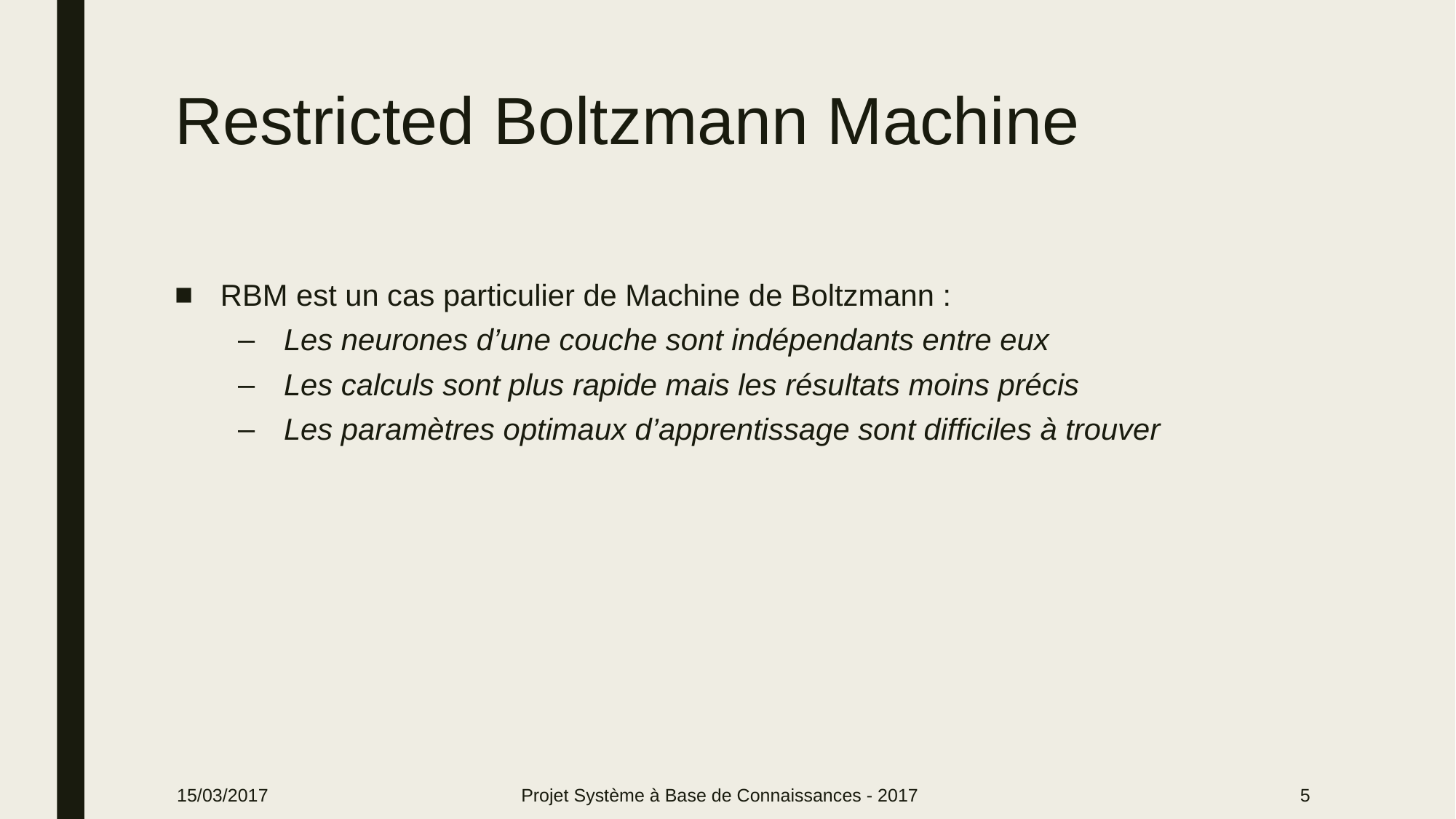

# Restricted Boltzmann Machine
RBM est un cas particulier de Machine de Boltzmann :
Les neurones d’une couche sont indépendants entre eux
Les calculs sont plus rapide mais les résultats moins précis
Les paramètres optimaux d’apprentissage sont difficiles à trouver
15/03/2017
Projet Système à Base de Connaissances - 2017
5